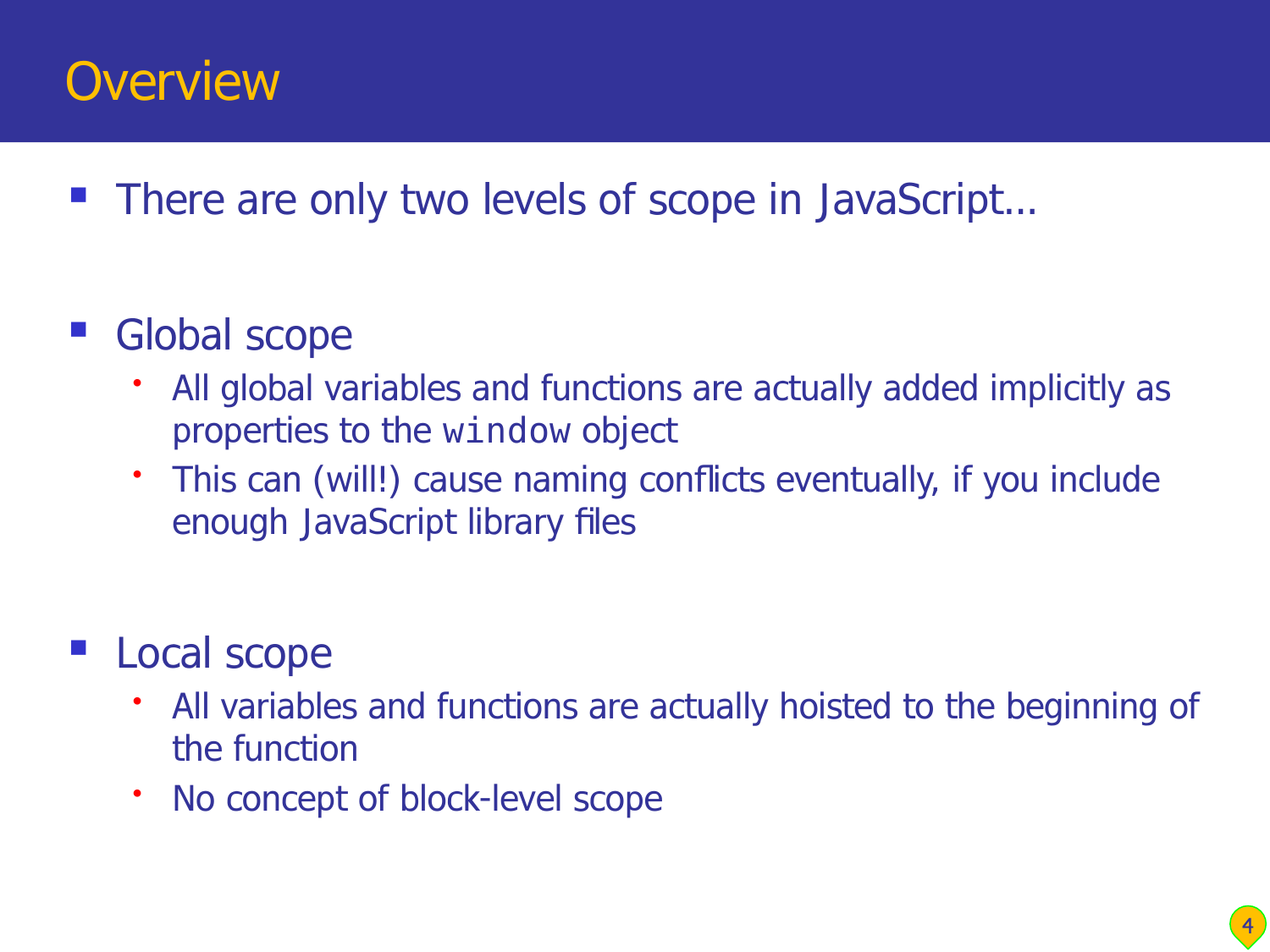

# Overview
There are only two levels of scope in JavaScript…

Global scope
All global variables and functions are actually added implicitly as properties to the window object
This can (will!) cause naming conflicts eventually, if you include enough JavaScript library files

Local scope
All variables and functions are actually hoisted to the beginning of the function
No concept of block-level scope
4